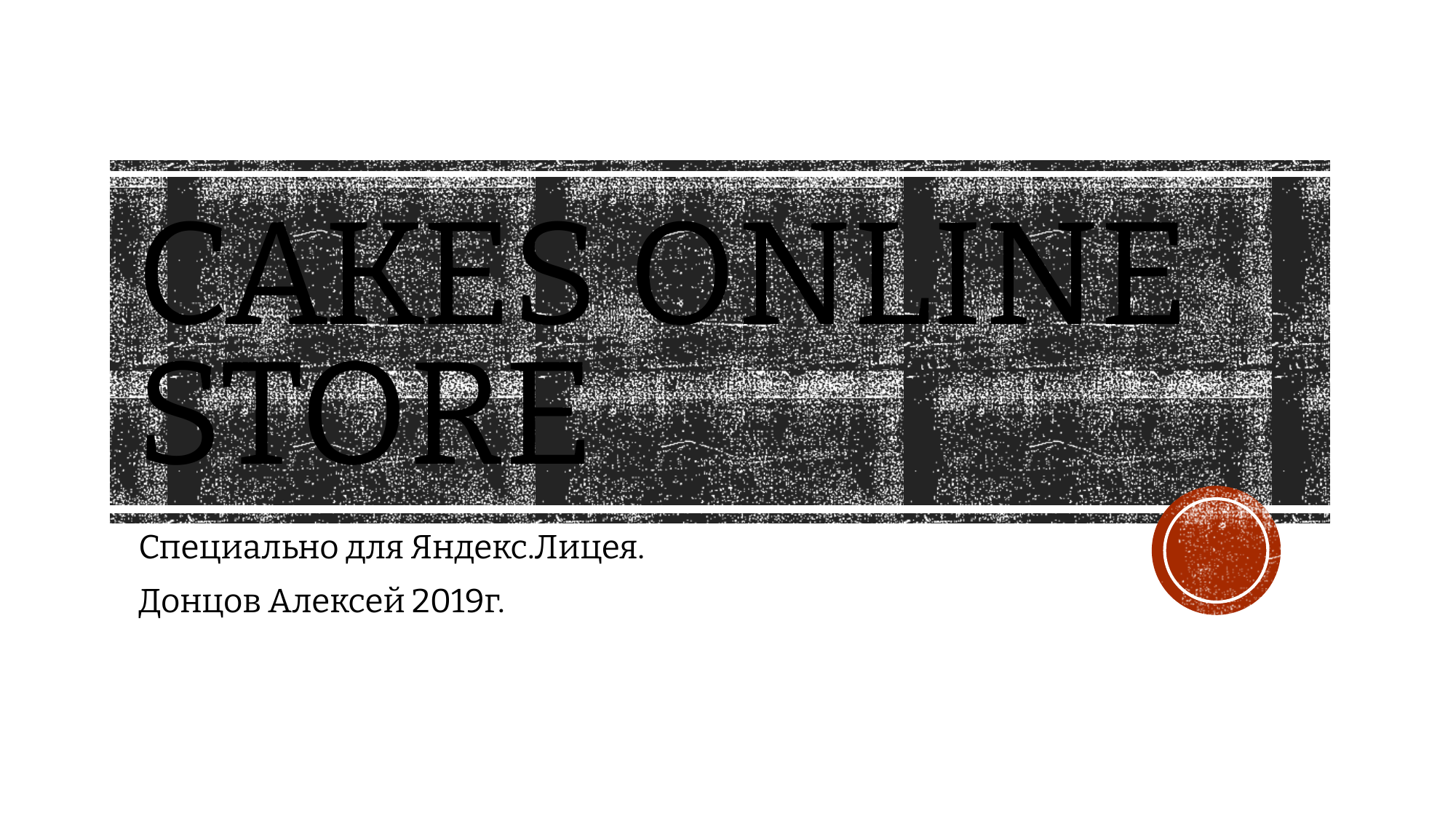

# Cakes online store
Специально для Яндекс.Лицея.
Донцов Алексей 2019г.